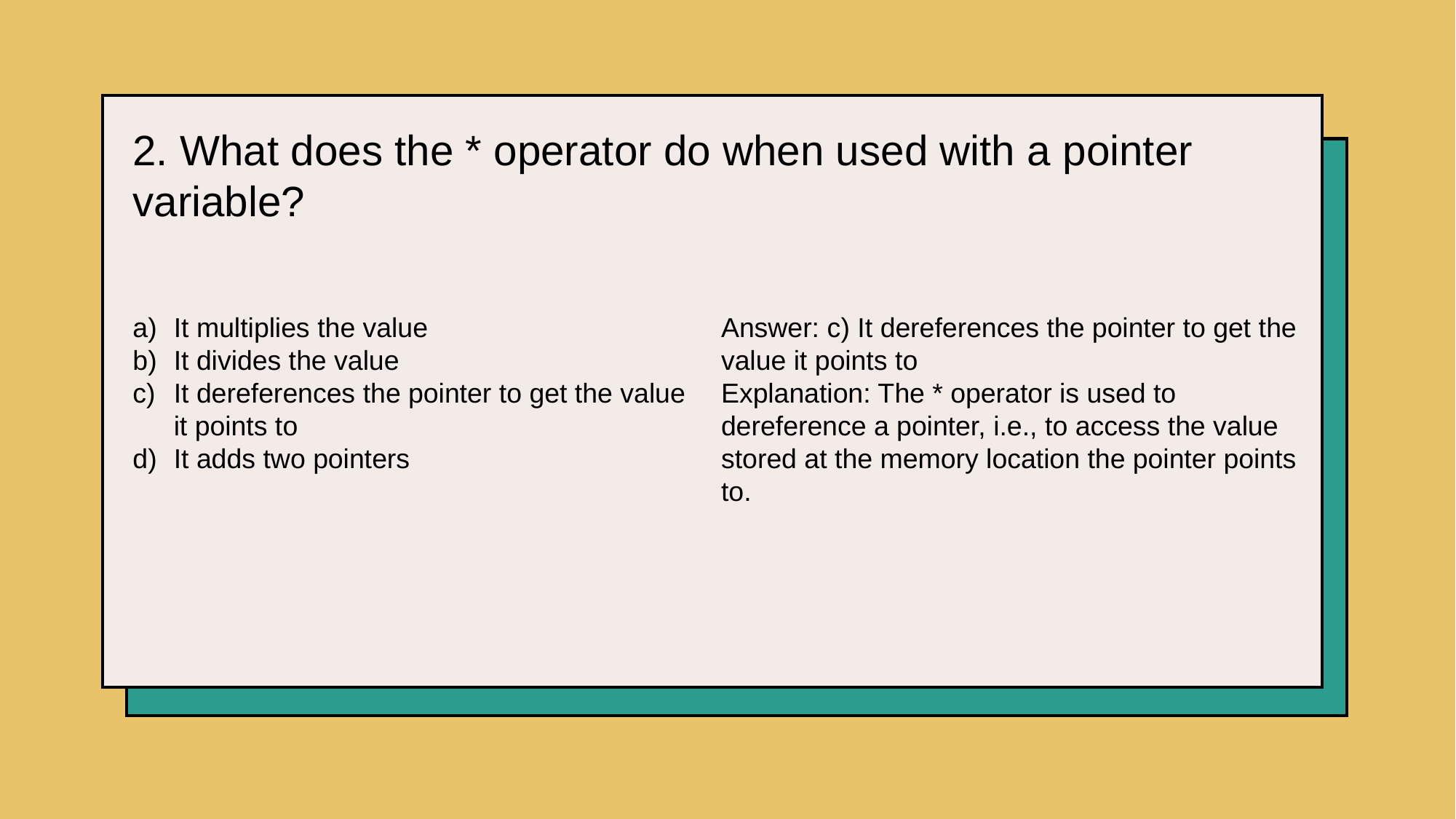

2. What does the * operator do when used with a pointer variable?
It multiplies the value
It divides the value
It dereferences the pointer to get the value it points to
It adds two pointers
Answer: c) It dereferences the pointer to get the value it points to
Explanation: The * operator is used to dereference a pointer, i.e., to access the value stored at the memory location the pointer points to.